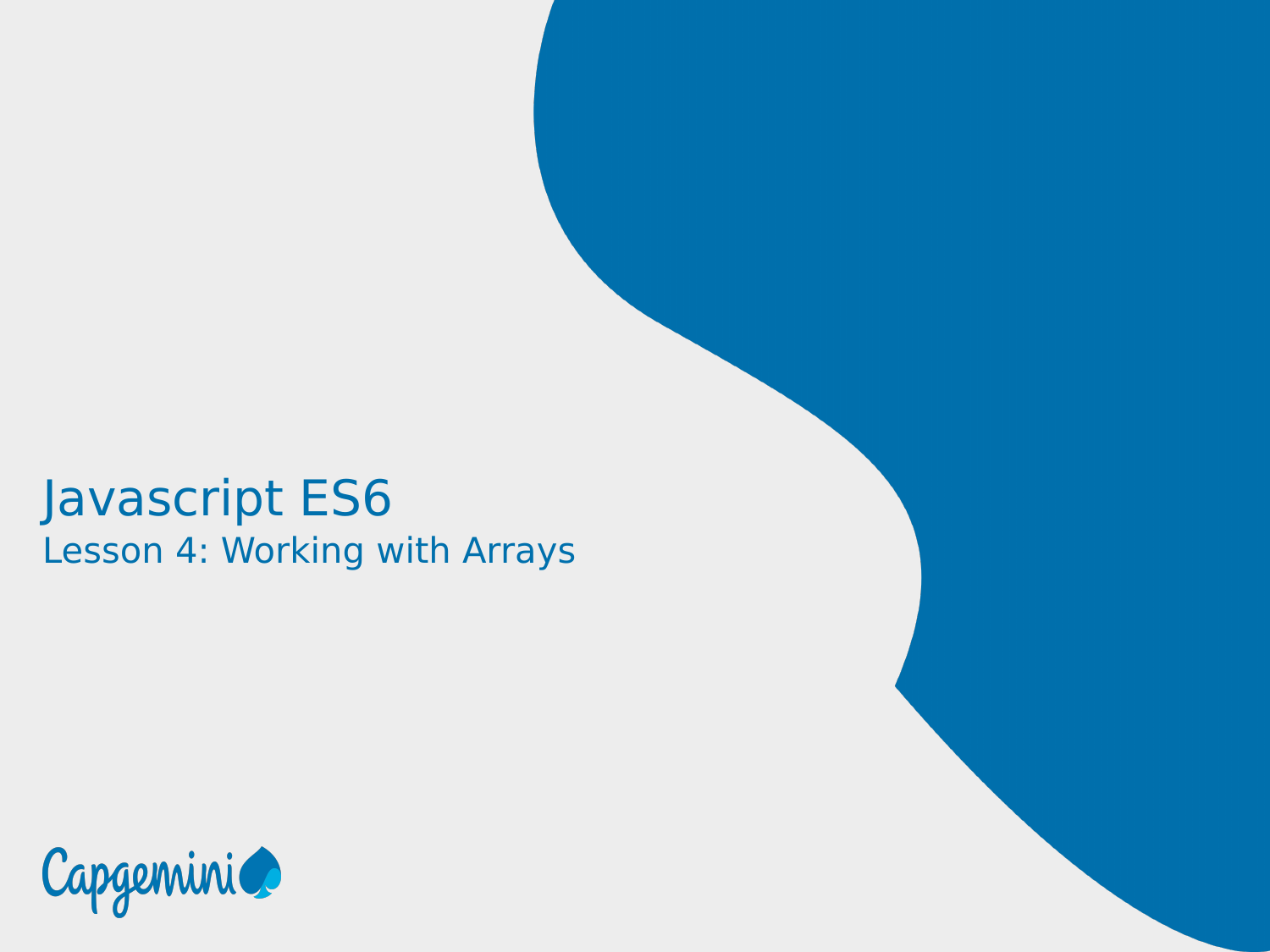

# Javascript ES6
Lesson 4: Working with Arrays